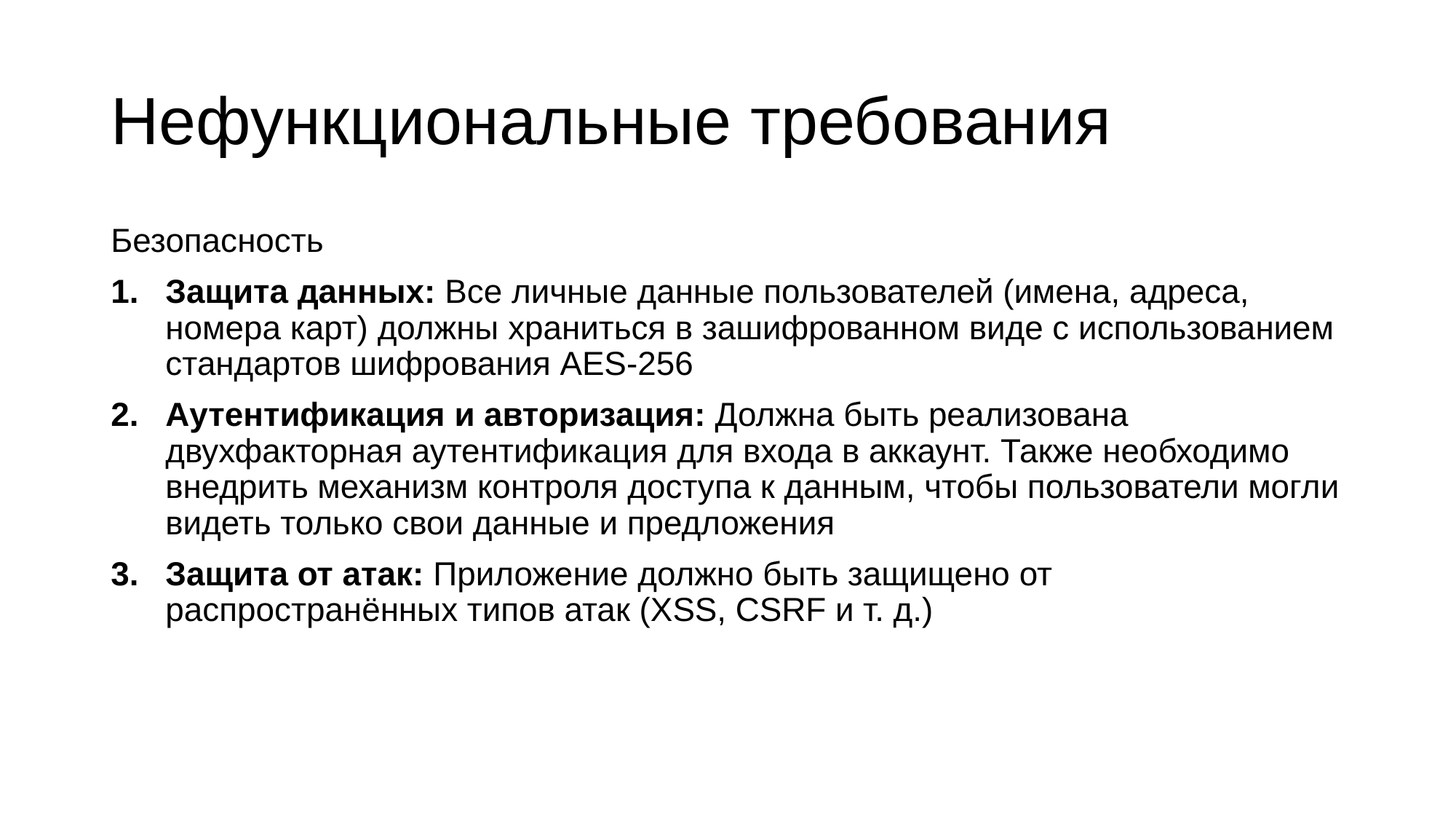

# Нефункциональные требования
Безопасность
Защита данных: Все личные данные пользователей (имена, адреса, номера карт) должны храниться в зашифрованном виде с использованием стандартов шифрования AES-256
Аутентификация и авторизация: Должна быть реализована двухфакторная аутентификация для входа в аккаунт. Также необходимо внедрить механизм контроля доступа к данным, чтобы пользователи могли видеть только свои данные и предложения
Защита от атак: Приложение должно быть защищено от распространённых типов атак (XSS, CSRF и т. д.)